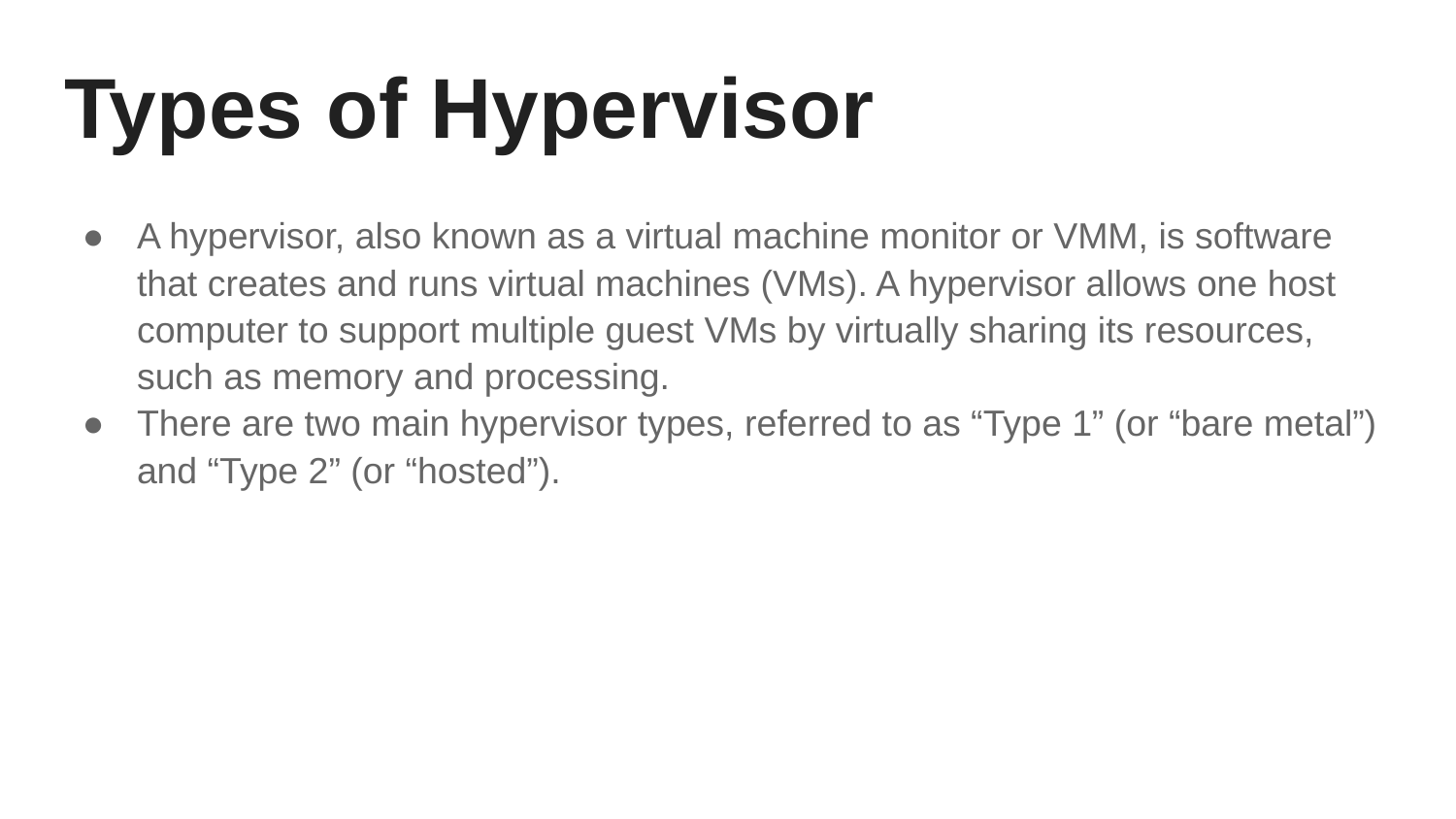

# Types of Hypervisor
A hypervisor, also known as a virtual machine monitor or VMM, is software that creates and runs virtual machines (VMs). A hypervisor allows one host computer to support multiple guest VMs by virtually sharing its resources, such as memory and processing.
There are two main hypervisor types, referred to as “Type 1” (or “bare metal”) and “Type 2” (or “hosted”).